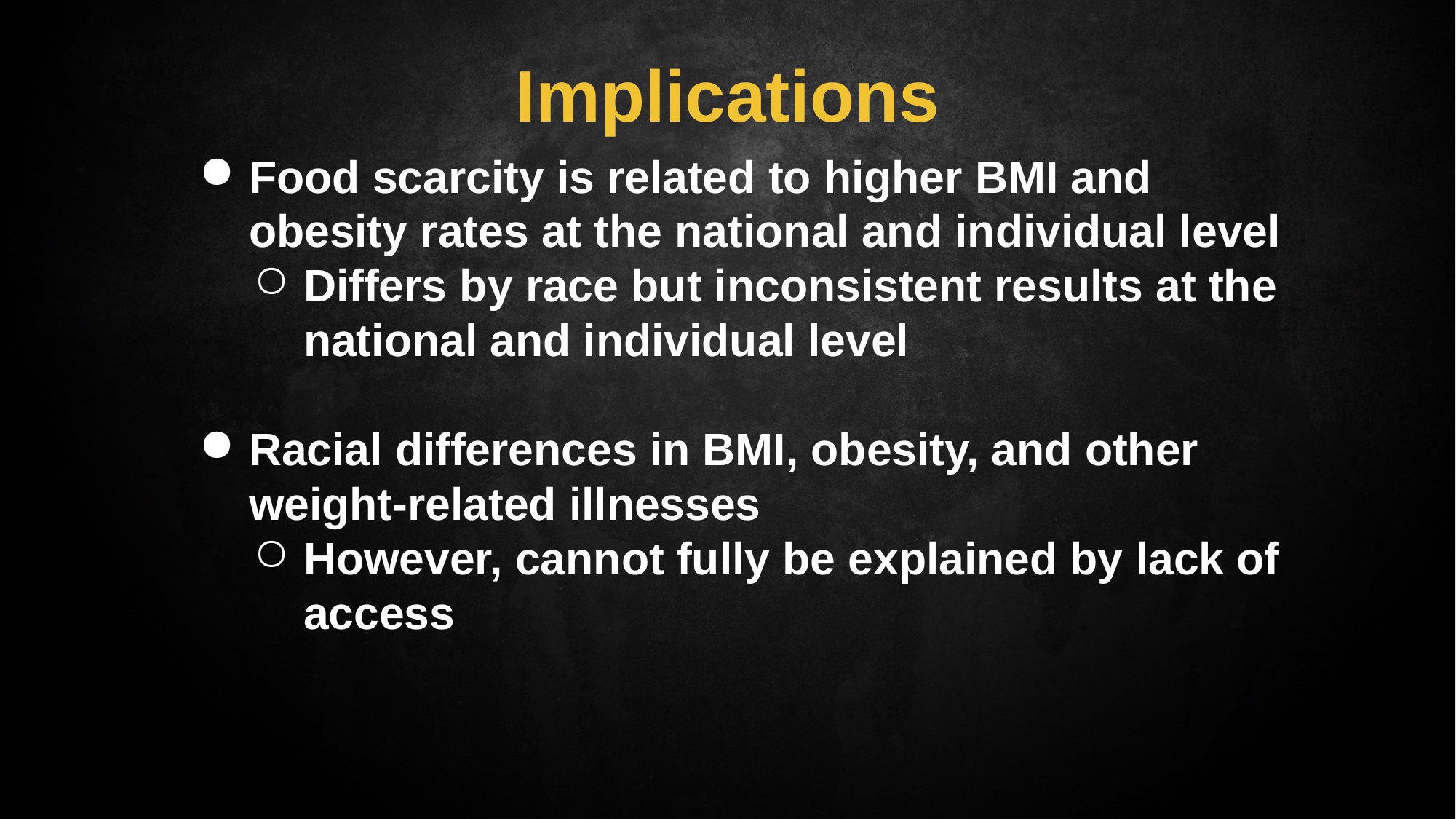

Implications
Food scarcity is related to higher BMI and obesity rates at the national and individual level
Differs by race but inconsistent results at the national and individual level

Racial differences in BMI, obesity, and other weight-related illnesses
However, cannot fully be explained by lack of access